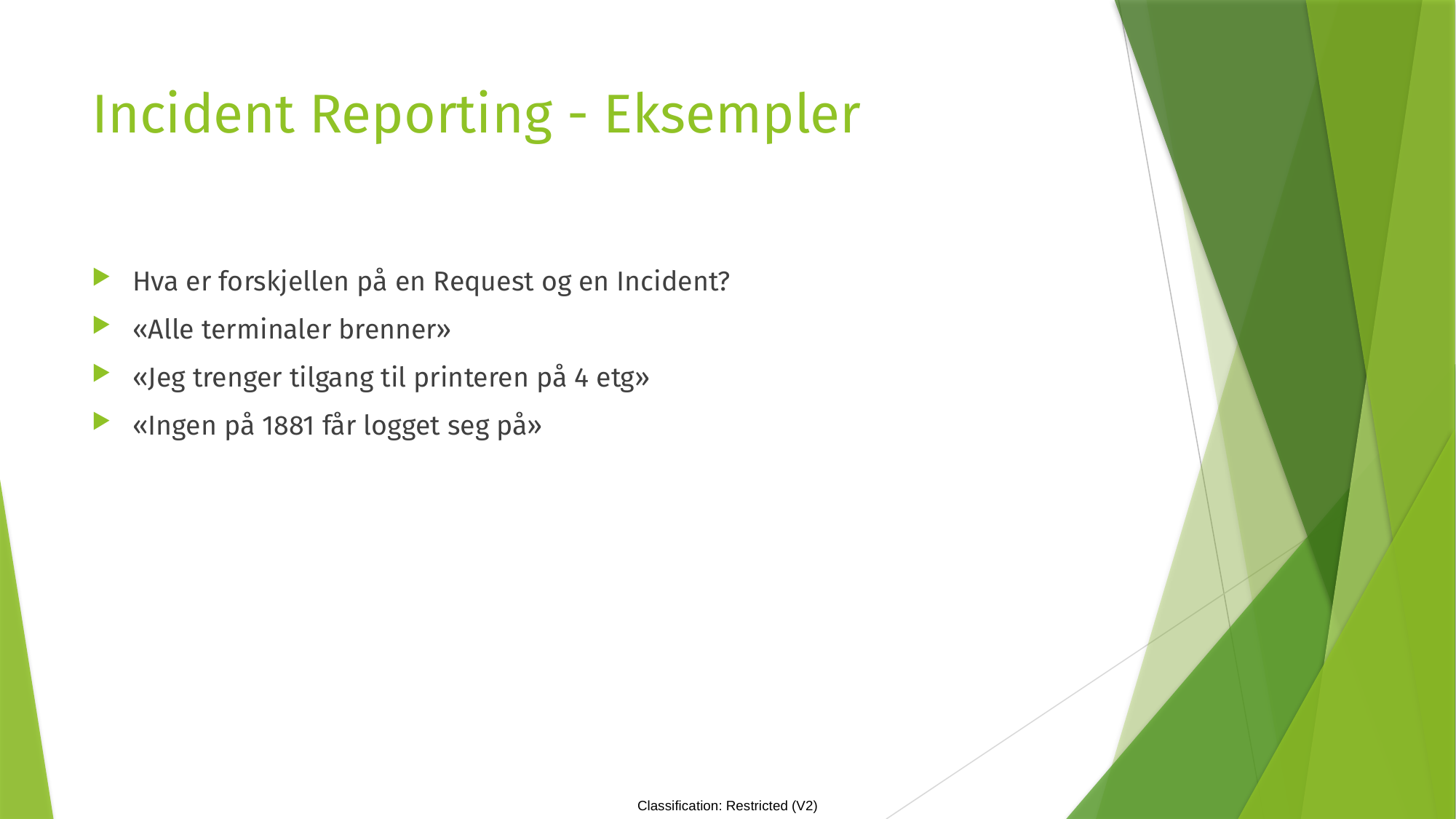

# Incident Reporting - Eksempler
Hva er forskjellen på en Request og en Incident?
«Alle terminaler brenner»
«Jeg trenger tilgang til printeren på 4 etg»
«Ingen på 1881 får logget seg på»